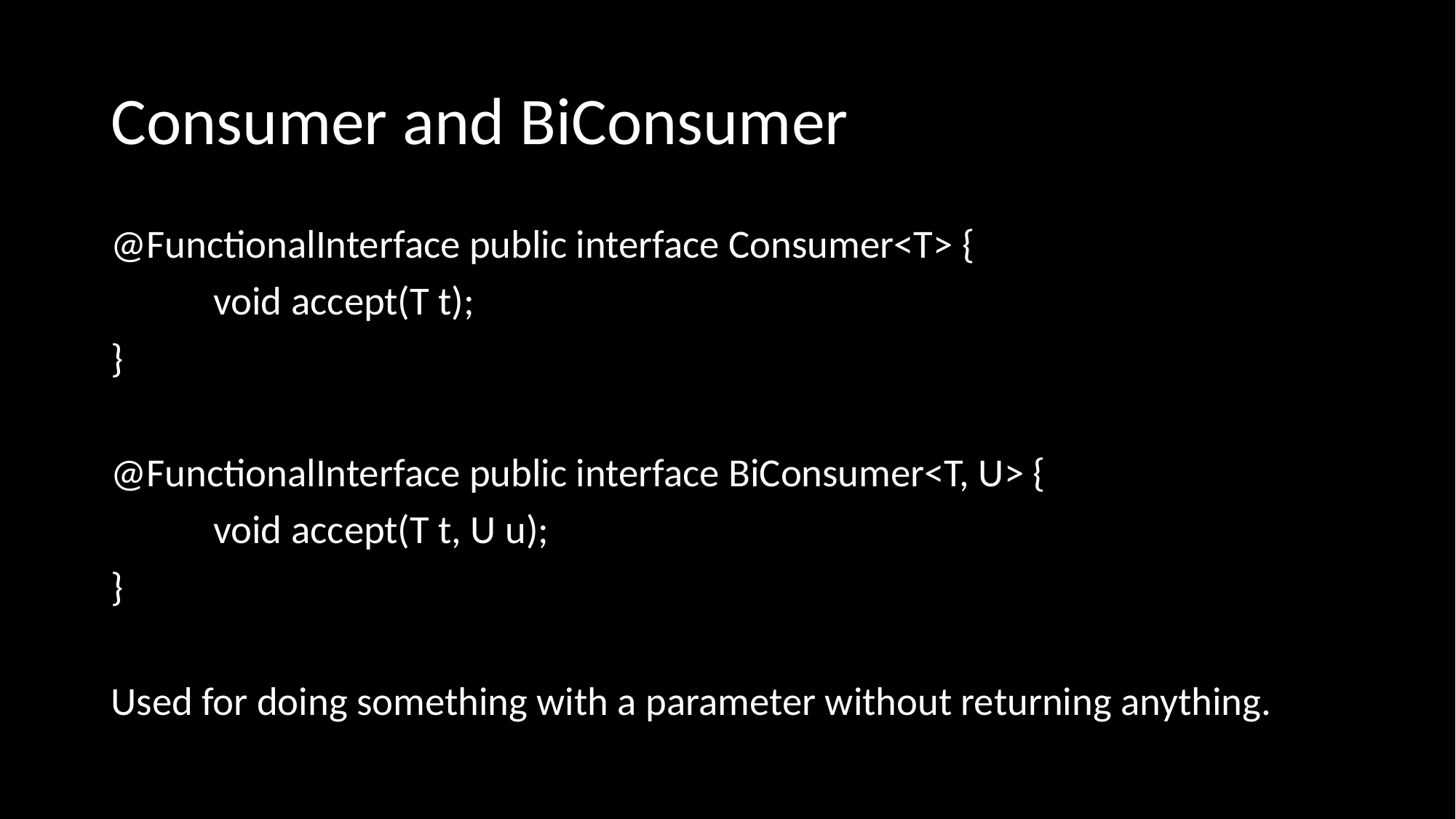

# Consumer and BiConsumer
@FunctionalInterface public interface Consumer<T> {
	void accept(T t);
}

@FunctionalInterface public interface BiConsumer<T, U> {
	void accept(T t, U u);
}

Used for doing something with a parameter without returning anything.